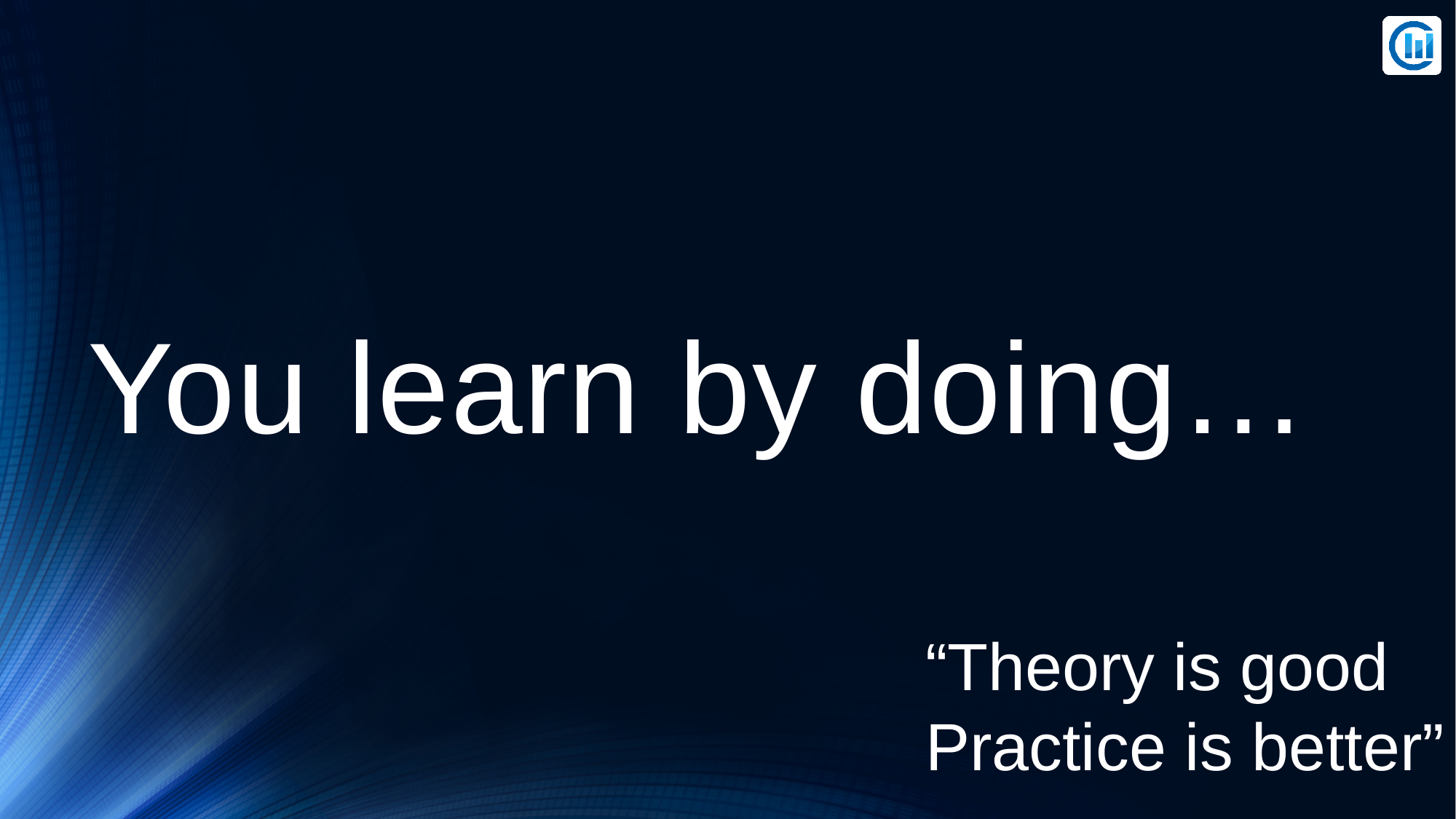

# You learn by doing…
“Theory is good
Practice is better”